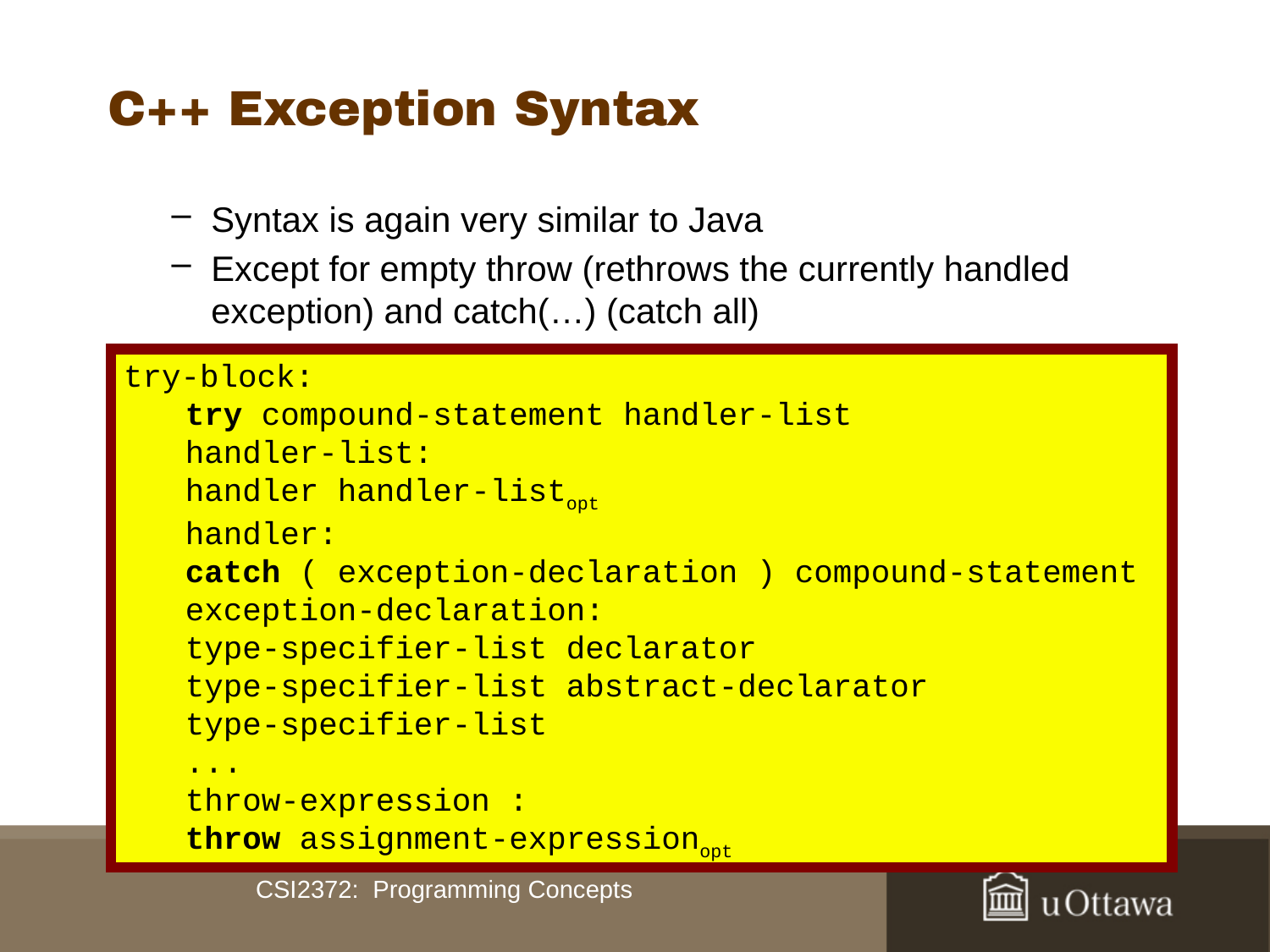

# C++ Exception Syntax
Syntax is again very similar to Java
Except for empty throw (rethrows the currently handled exception) and catch(…) (catch all)

try-block:
try compound-statement handler-list
handler-list:
handler handler-listopt
handler:
catch ( exception-declaration ) compound-statement
exception-declaration:
type-specifier-list declarator
type-specifier-list abstract-declarator
type-specifier-list
...
throw-expression :
throw assignment-expressionopt
CSI2372:  Programming Concepts